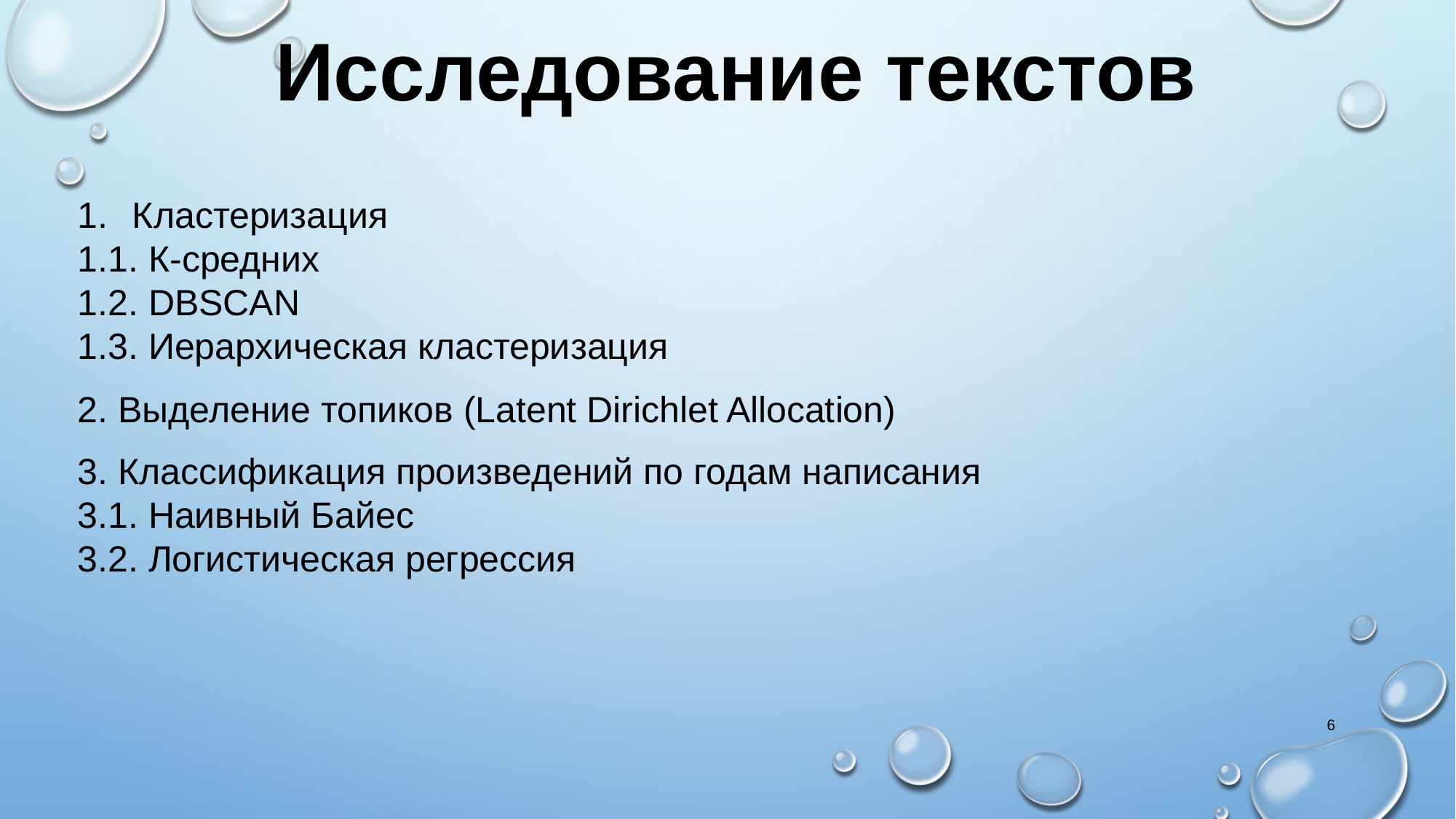

Исследование текстов

Кластеризация
1.1. К-средних
1.2. DBSCAN
1.3. Иерархическая кластеризация

2. Выделение топиков (Latent Dirichlet Allocation)

3. Классификация произведений по годам написания
3.1. Наивный Байес
3.2. Логистическая регрессия
6